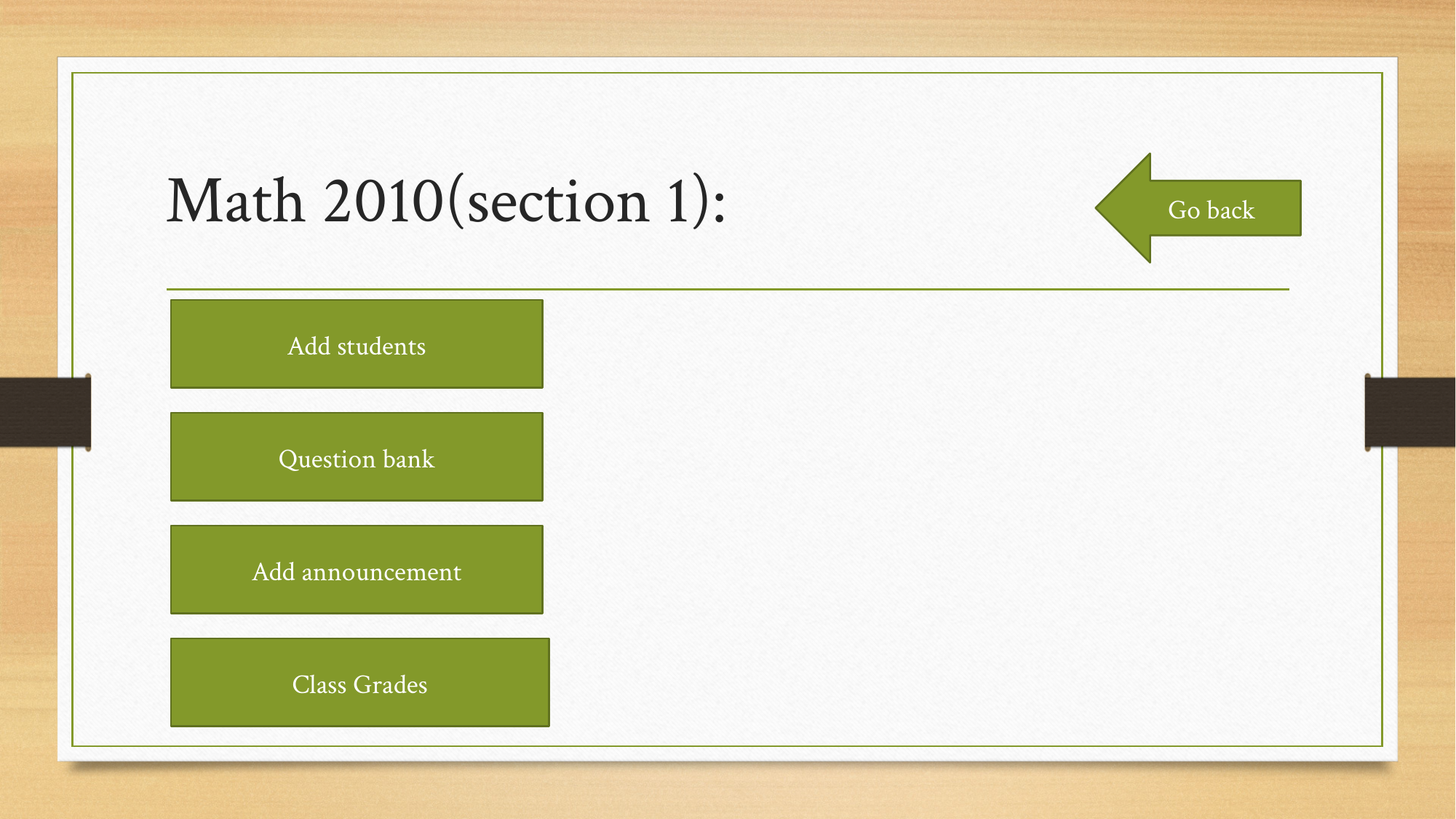

# Math 2010(section 1):
Go back
Add students
Question bank
Add announcement
Class Grades